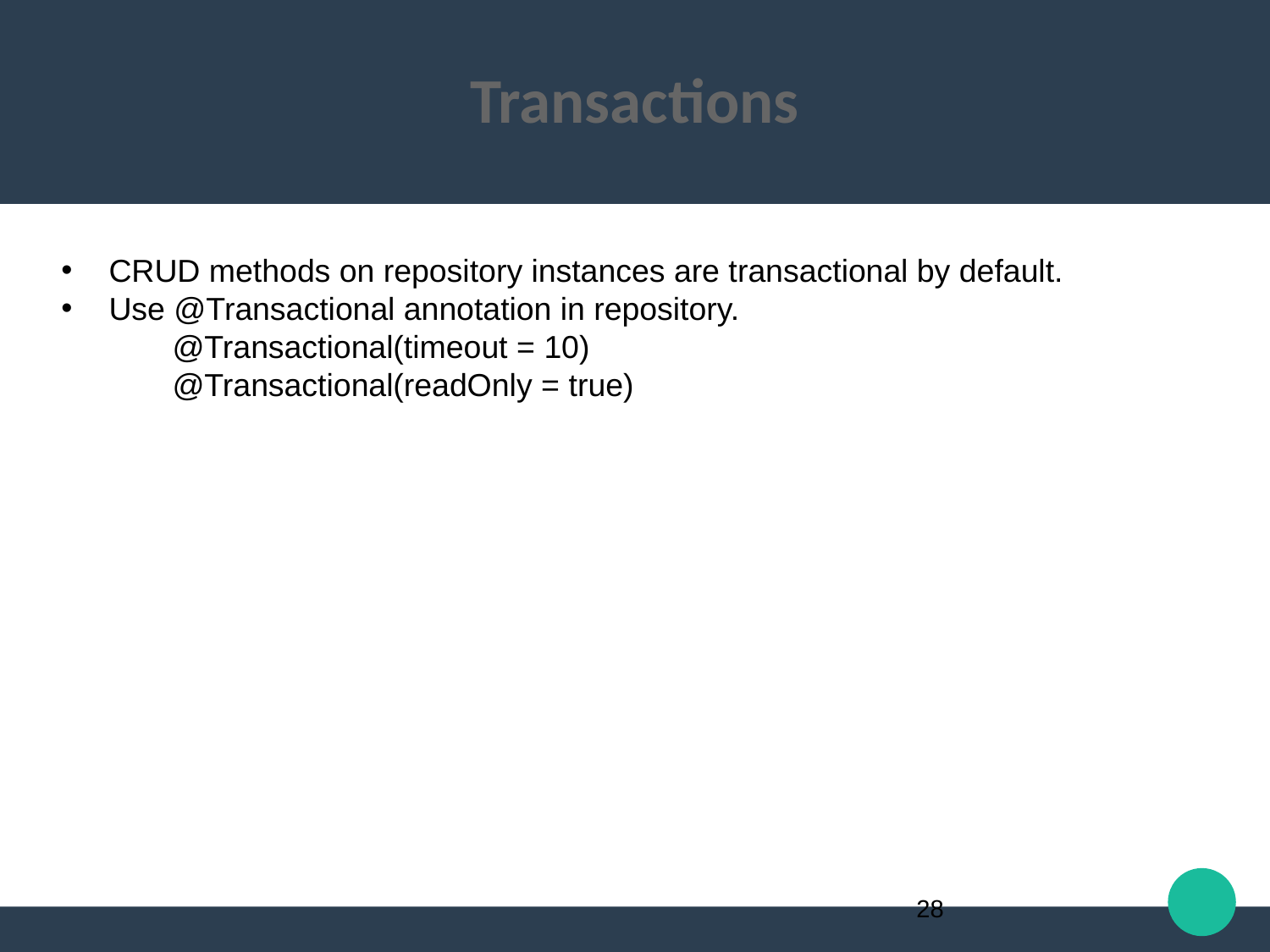

Transactions
CRUD methods on repository instances are transactional by default.
Use @Transactional annotation in repository.
@Transactional(timeout = 10)
@Transactional(readOnly = true)
28